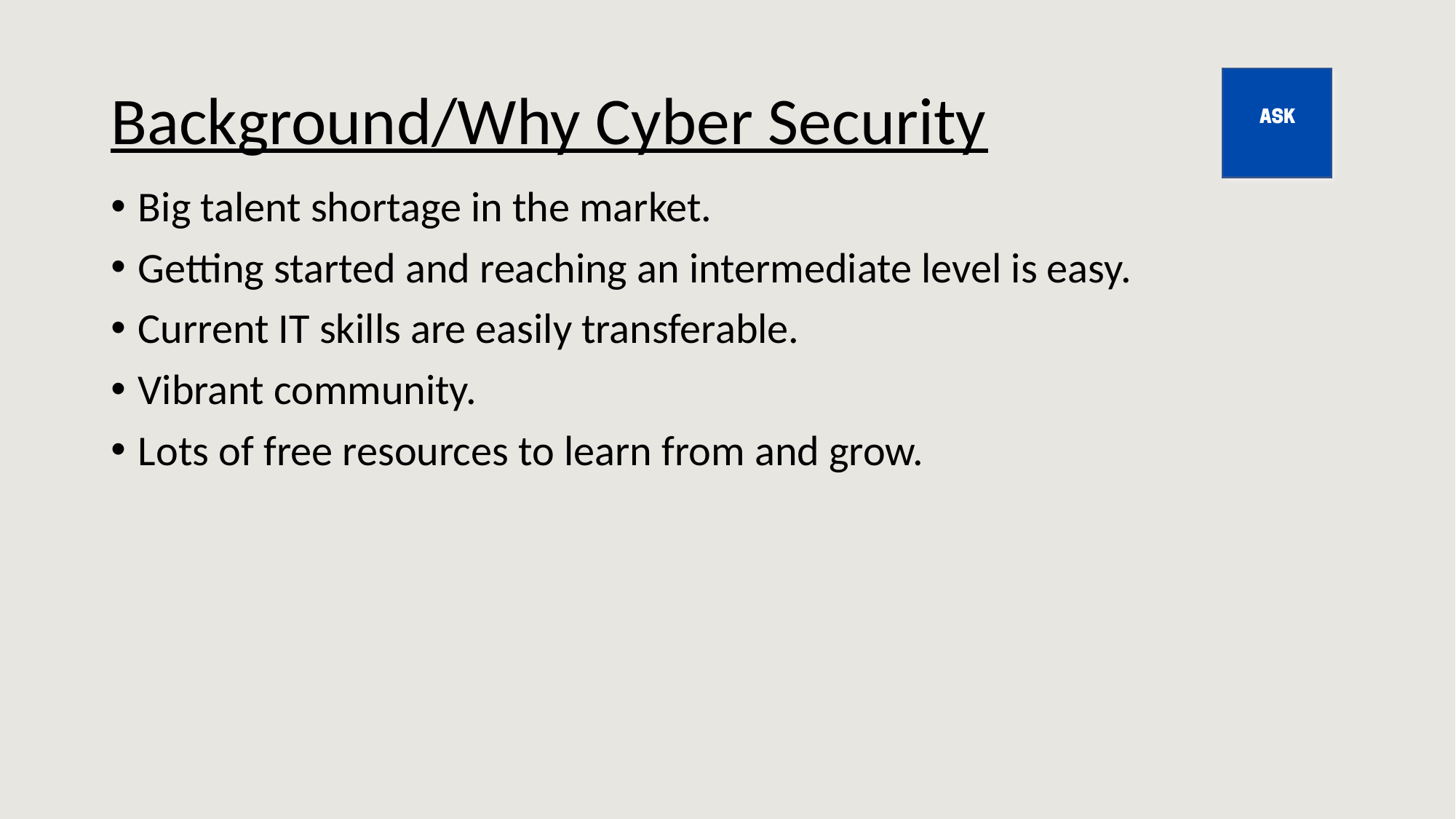

# Background/Why Cyber Security
Big talent shortage in the market.
Getting started and reaching an intermediate level is easy.
Current IT skills are easily transferable.
Vibrant community.
Lots of free resources to learn from and grow.